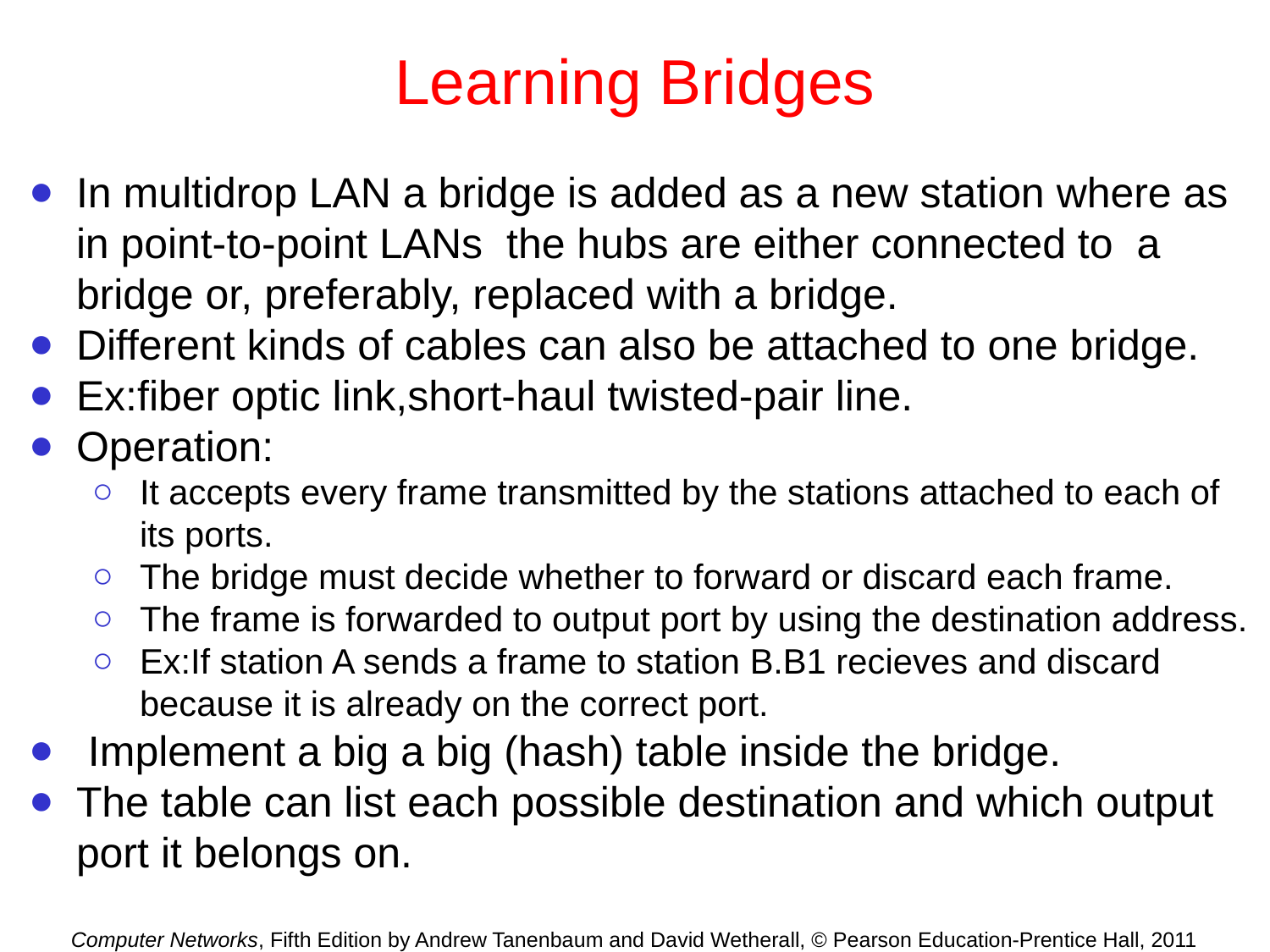

# Learning Bridges
In multidrop LAN a bridge is added as a new station where as in point-to-point LANs  the hubs are either connected to  a bridge or, preferably, replaced with a bridge.
Different kinds of cables can also be attached to one bridge.
Ex:fiber optic link,short-haul twisted-pair line.
Operation:
It accepts every frame transmitted by the stations attached to each of its ports.
The bridge must decide whether to forward or discard each frame.
The frame is forwarded to output port by using the destination address.
Ex:If station A sends a frame to station B.B1 recieves and discard because it is already on the correct port.
 Implement a big a big (hash) table inside the bridge.
The table can list each possible destination and which output port it belongs on.